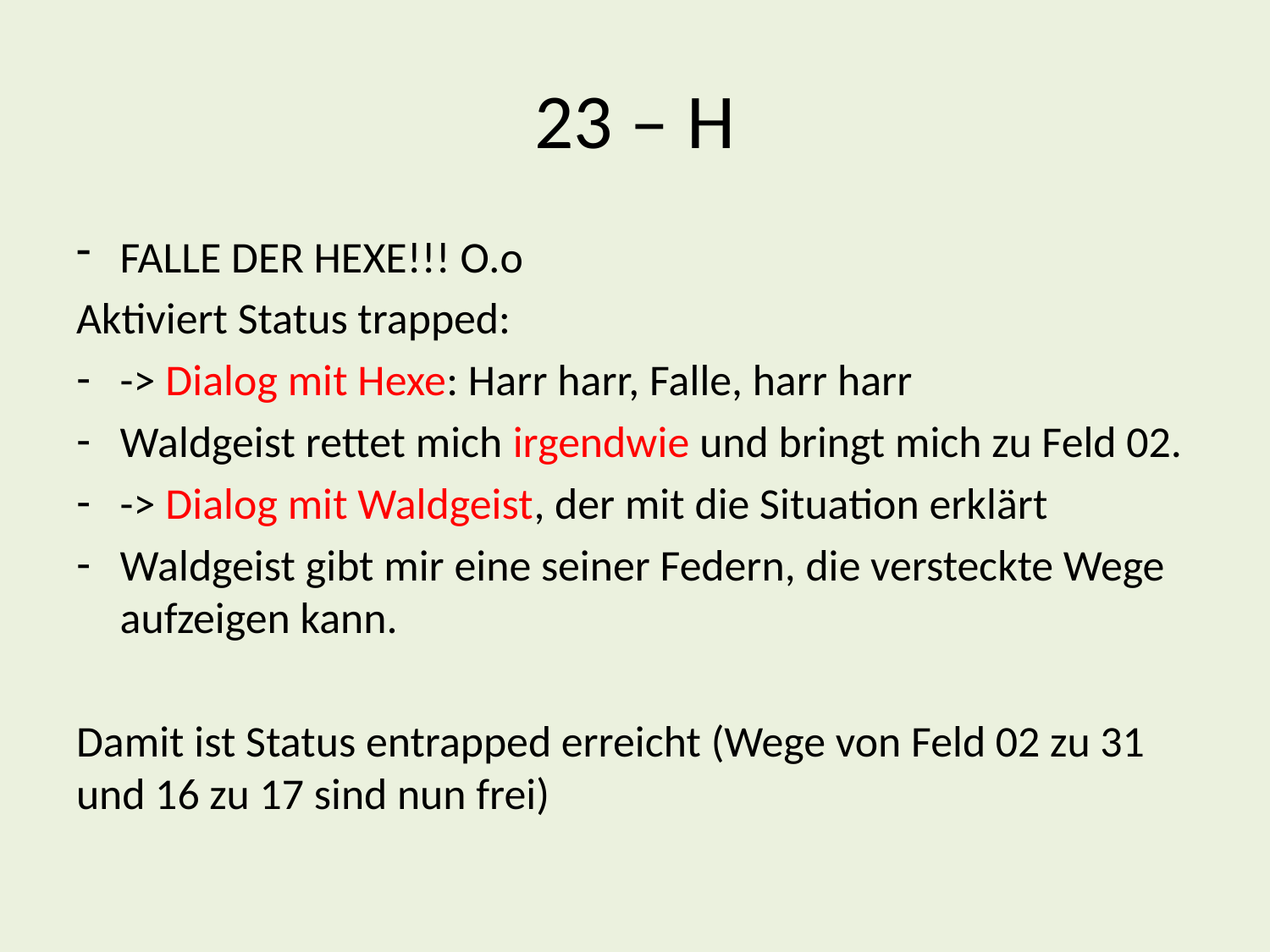

# 23 – H
FALLE DER HEXE!!! O.o
Aktiviert Status trapped:
-> Dialog mit Hexe: Harr harr, Falle, harr harr
Waldgeist rettet mich irgendwie und bringt mich zu Feld 02.
-> Dialog mit Waldgeist, der mit die Situation erklärt
Waldgeist gibt mir eine seiner Federn, die versteckte Wege aufzeigen kann.

Damit ist Status entrapped erreicht (Wege von Feld 02 zu 31 und 16 zu 17 sind nun frei)